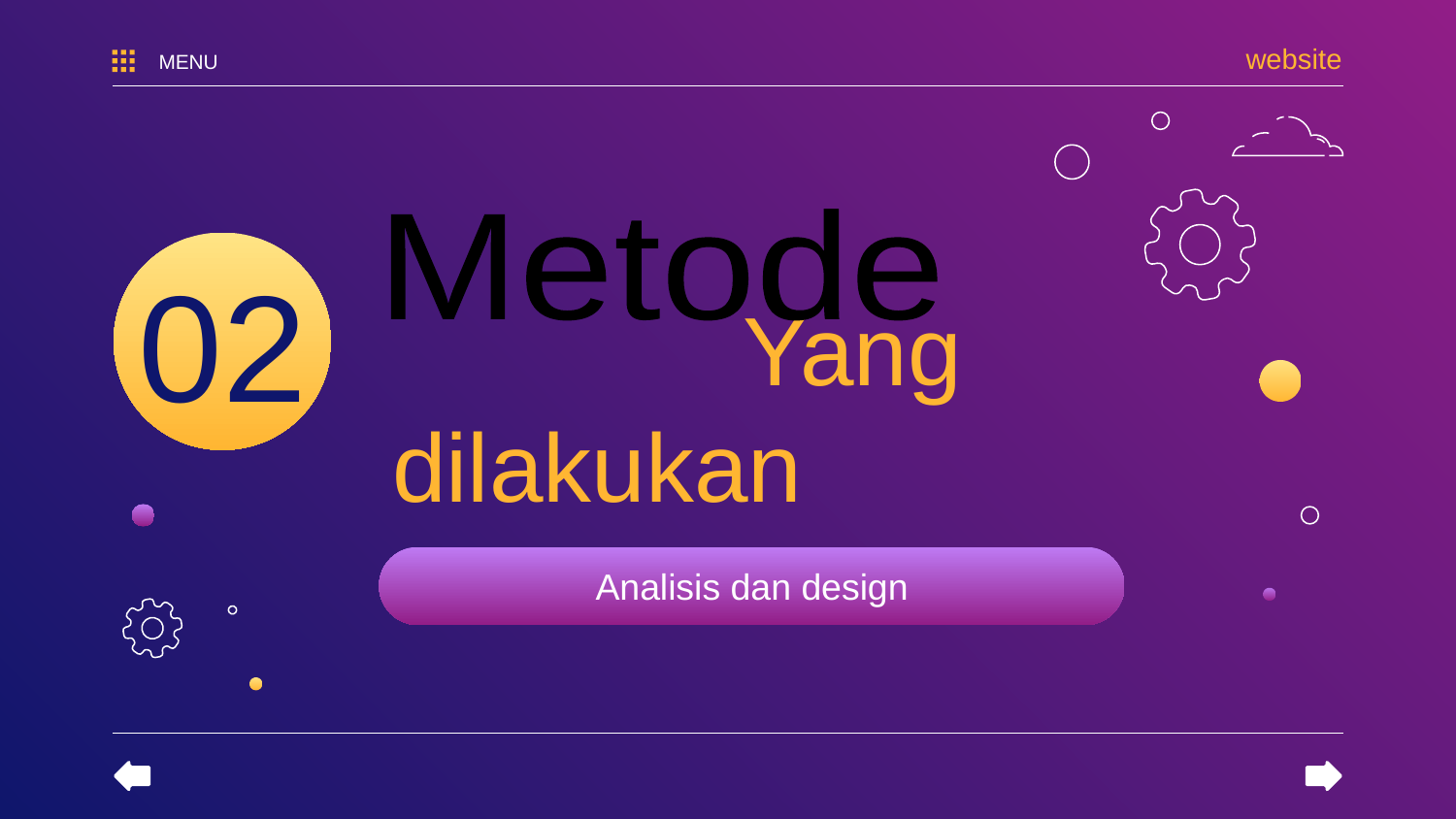

website
MENU

Metode

# Yang dilakukan
02

Analisis dan design